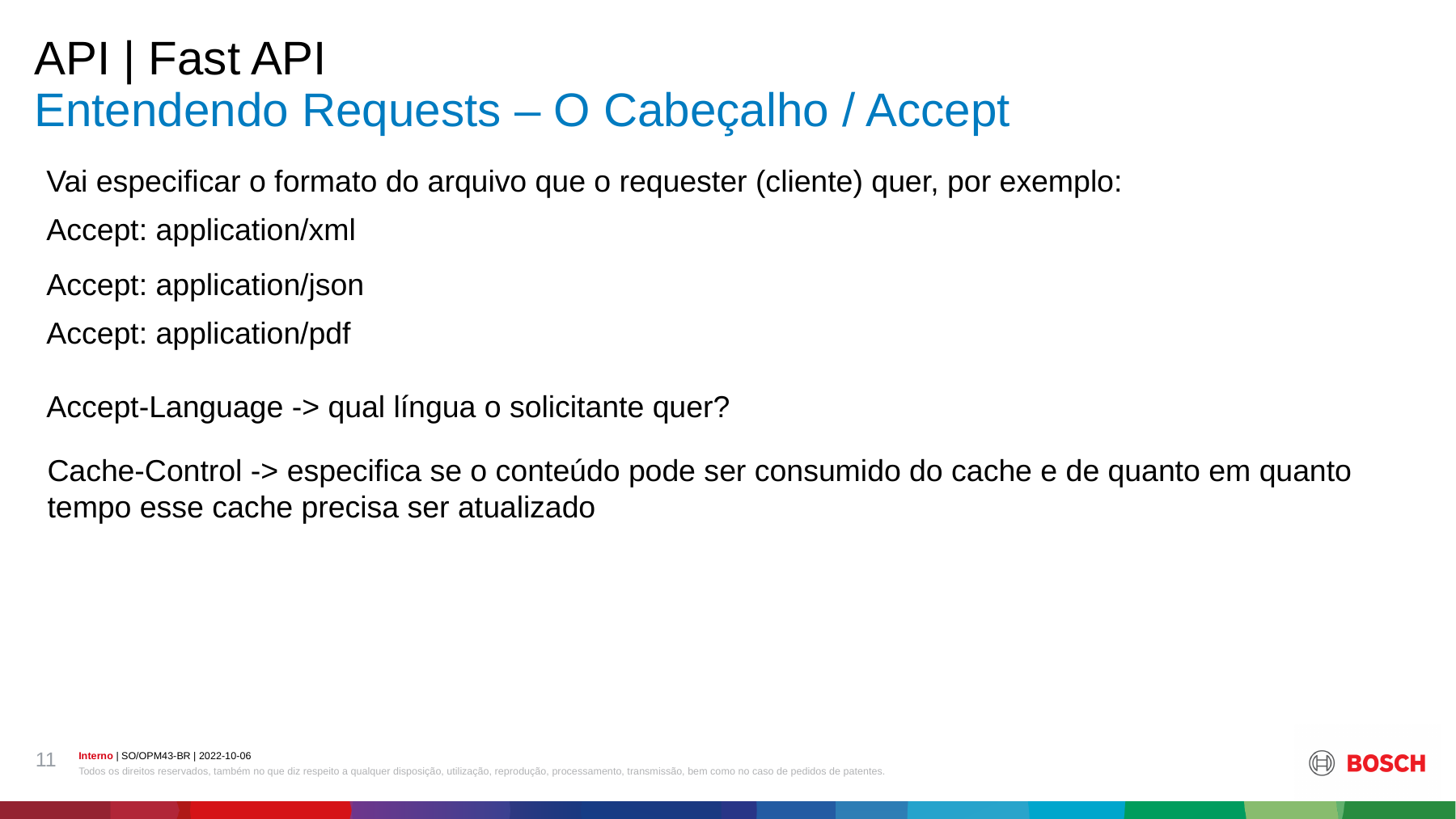

API | Fast API
# Entendendo Requests – O Cabeçalho / Accept
Vai especificar o formato do arquivo que o requester (cliente) quer, por exemplo:
Accept: application/xml
Accept: application/json
Accept: application/pdf
Accept-Language -> qual língua o solicitante quer?
Cache-Control -> especifica se o conteúdo pode ser consumido do cache e de quanto em quanto tempo esse cache precisa ser atualizado
11